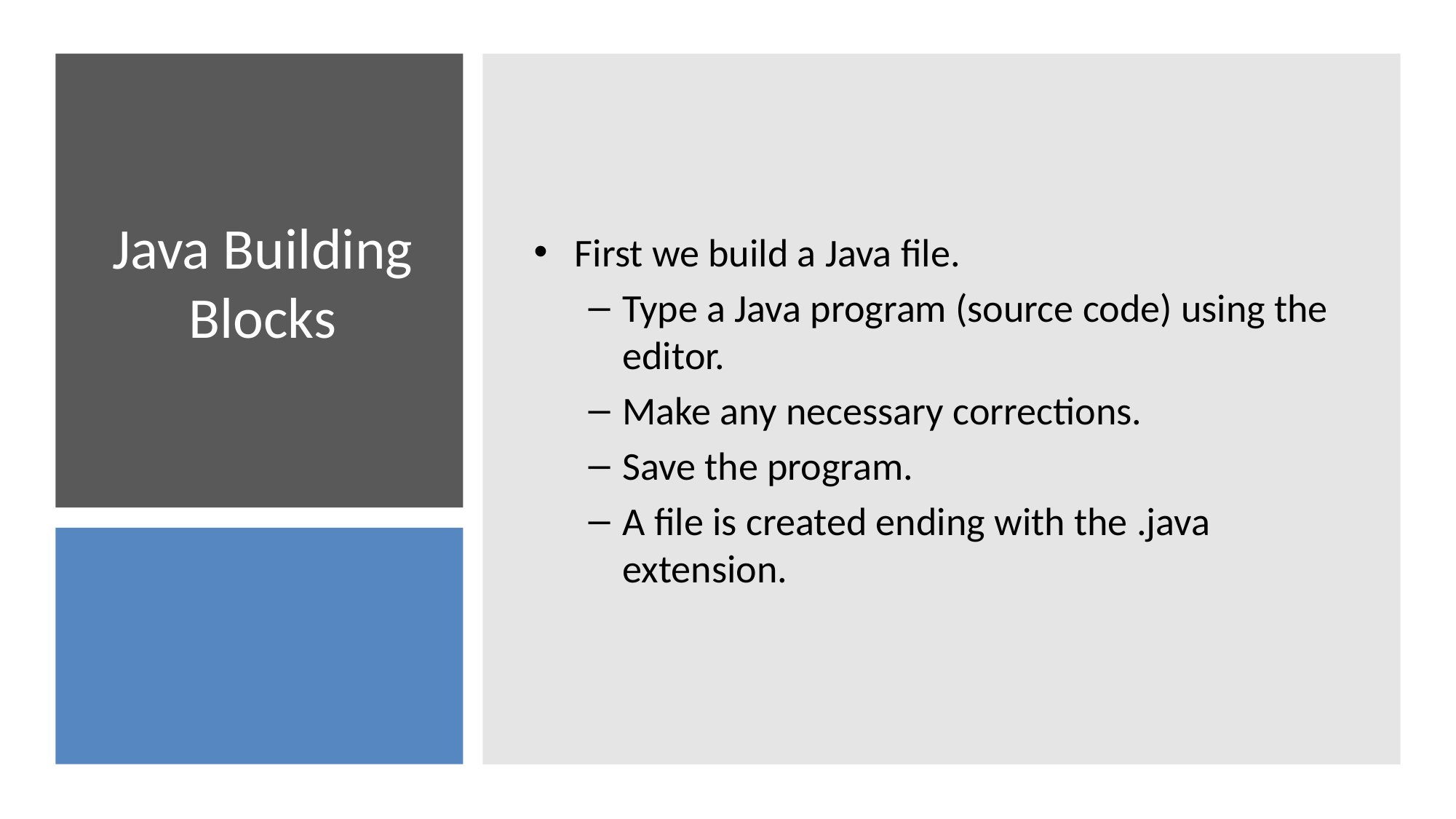

First we build a Java file.
Type a Java program (source code) using the editor.
Make any necessary corrections.
Save the program.
A file is created ending with the .java extension.
# Java Building Blocks